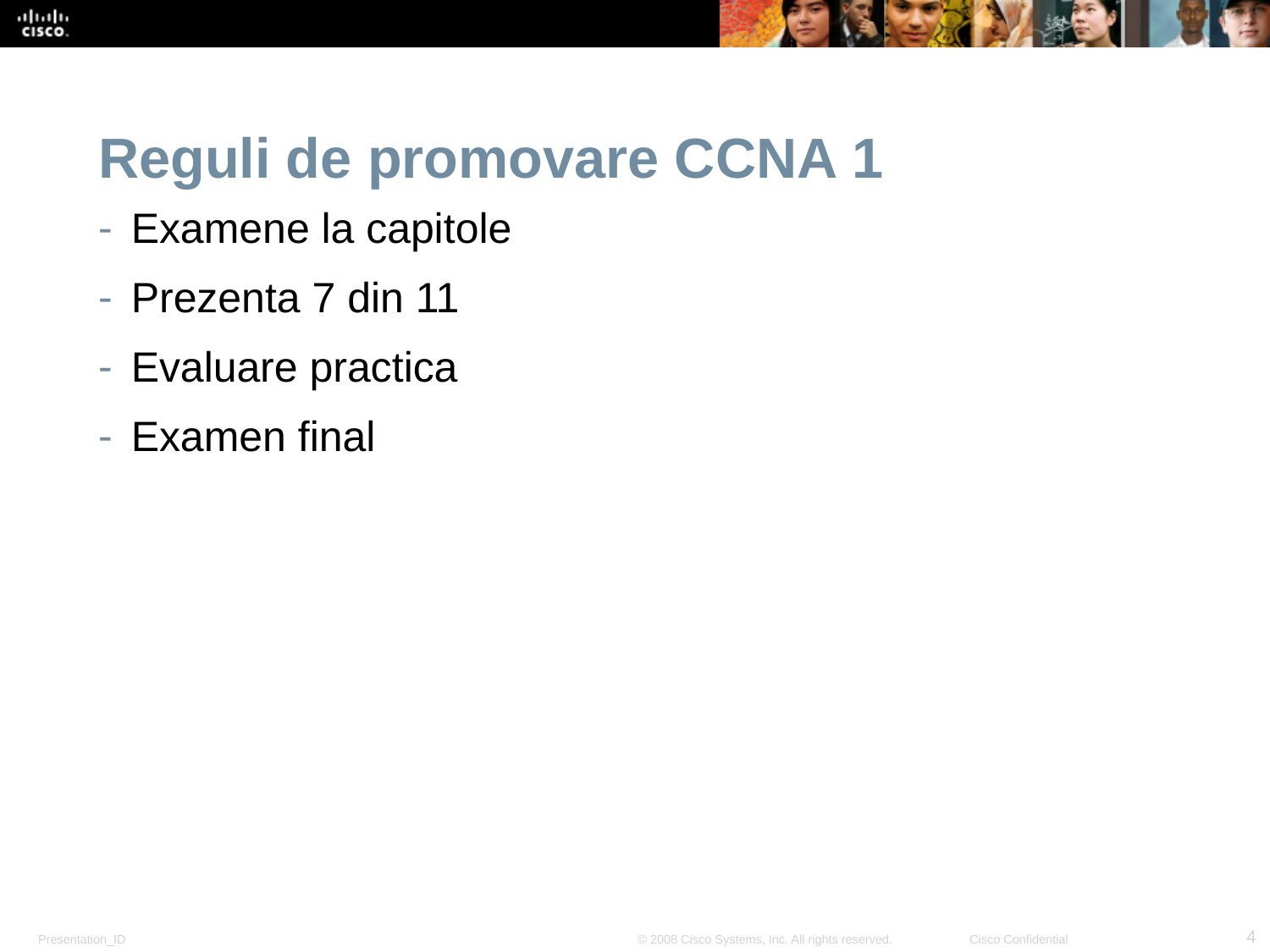

# Reguli de promovare CCNA 1
Examene la capitole
Prezenta 7 din 11
Evaluare practica
Examen final